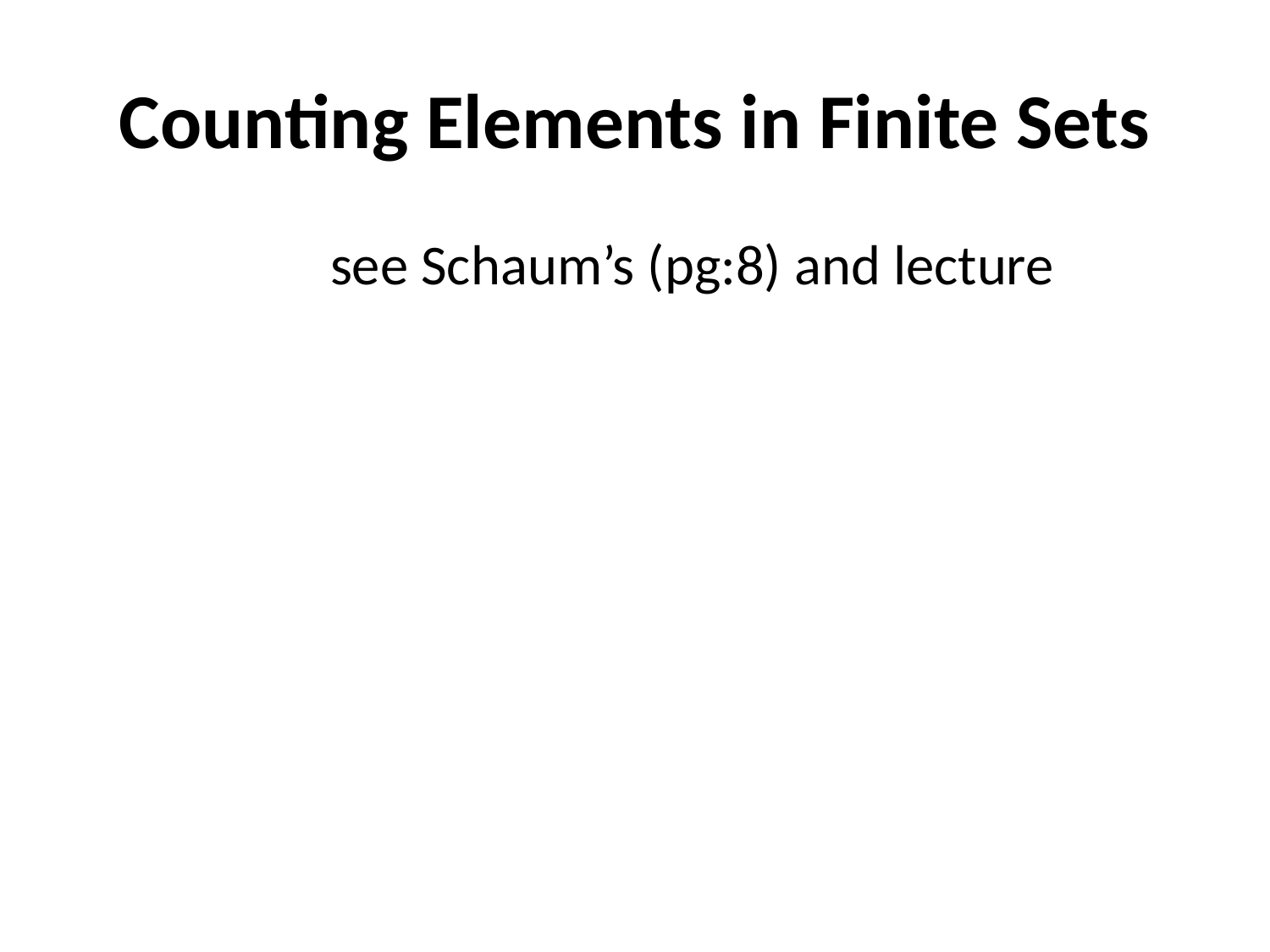

# Counting Elements in Finite Sets
		see Schaum’s (pg:8) and lecture